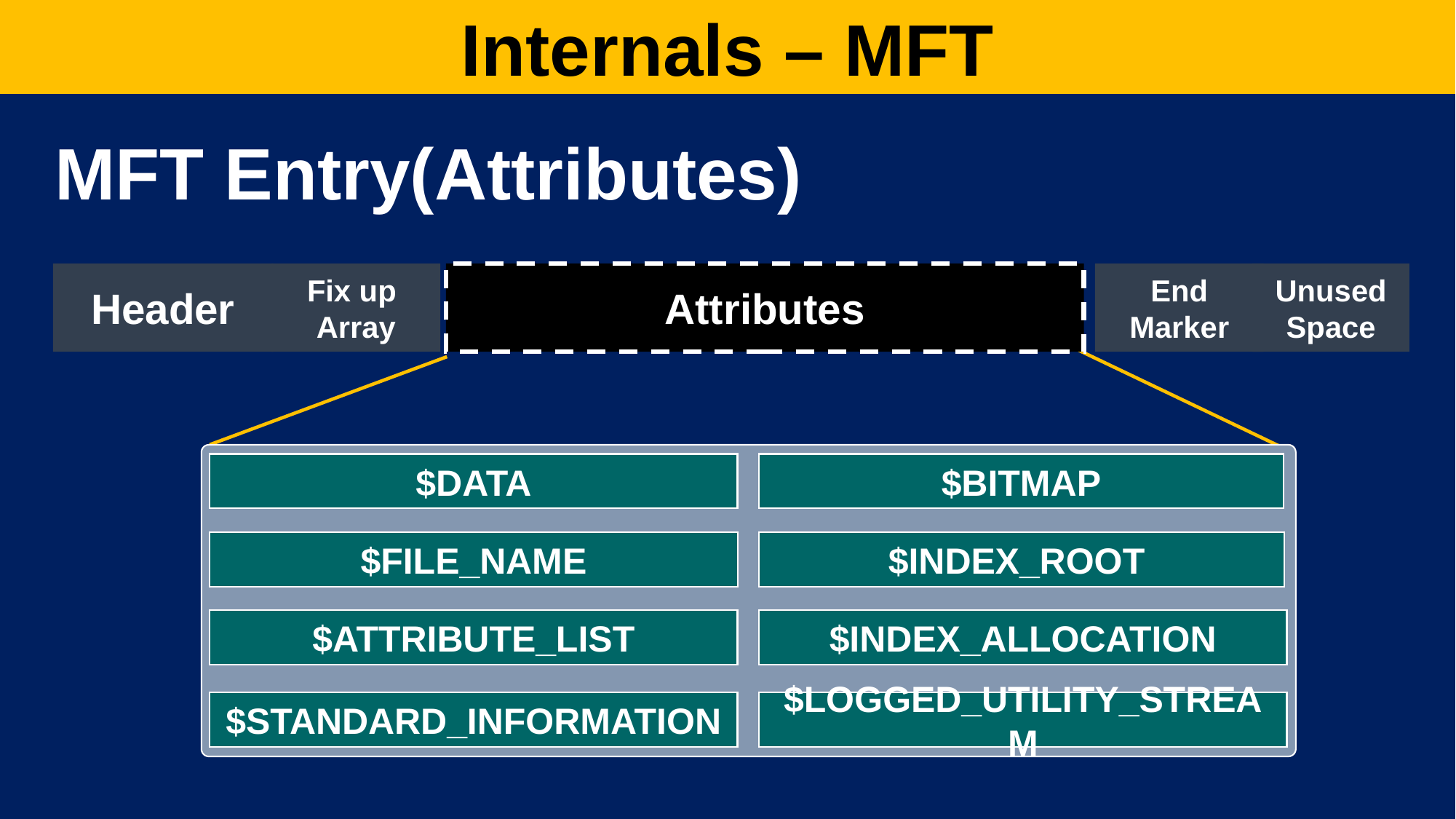

Internals – MFT
MFT Entry(Attributes)
Header
End Marker
Fix up
Array
Unused
Space
Attributes

$DATA
$FILE_NAME
$ATTRIBUTE_LIST
$STANDARD_INFORMATION
$BITMAP
$INDEX_ROOT
$INDEX_ALLOCATION
$LOGGED_UTILITY_STREAM